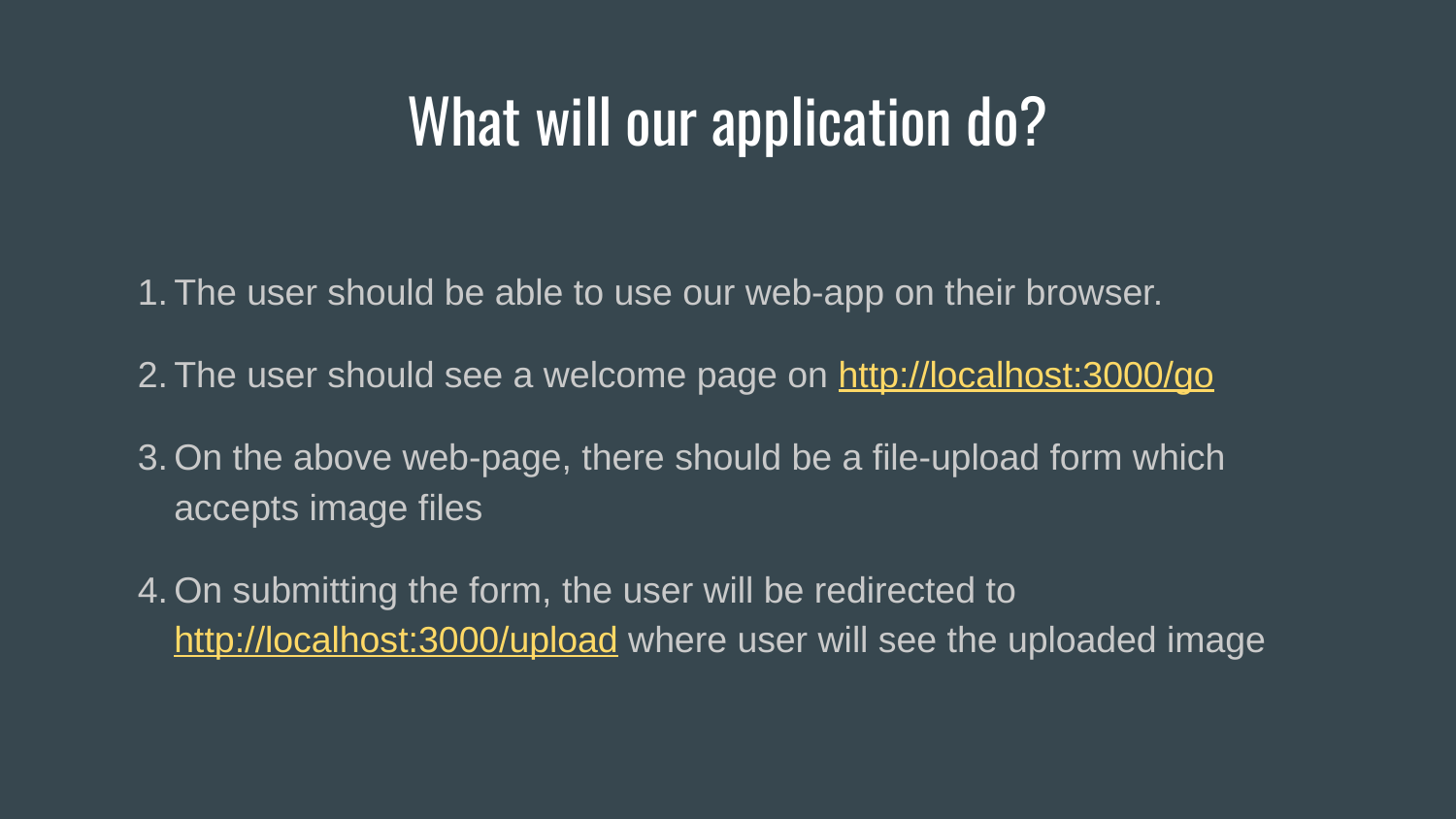

# What will our application do?
The user should be able to use our web-app on their browser.
The user should see a welcome page on http://localhost:3000/go
On the above web-page, there should be a file-upload form which accepts image files
On submitting the form, the user will be redirected to http://localhost:3000/upload where user will see the uploaded image